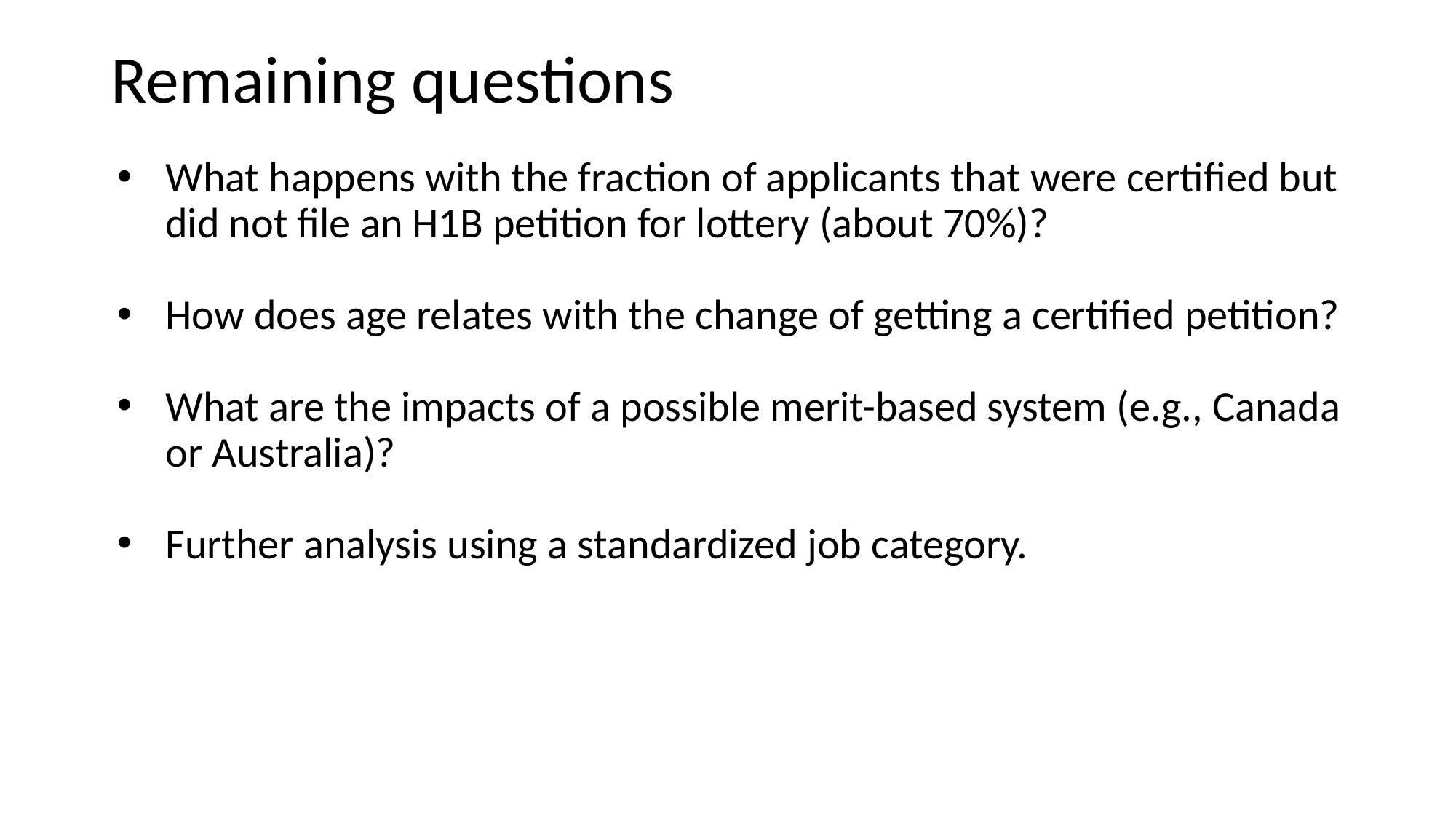

# Remaining questions
What happens with the fraction of applicants that were certified but did not file an H1B petition for lottery (about 70%)?

How does age relates with the change of getting a certified petition?

What are the impacts of a possible merit-based system (e.g., Canada or Australia)?

Further analysis using a standardized job category.